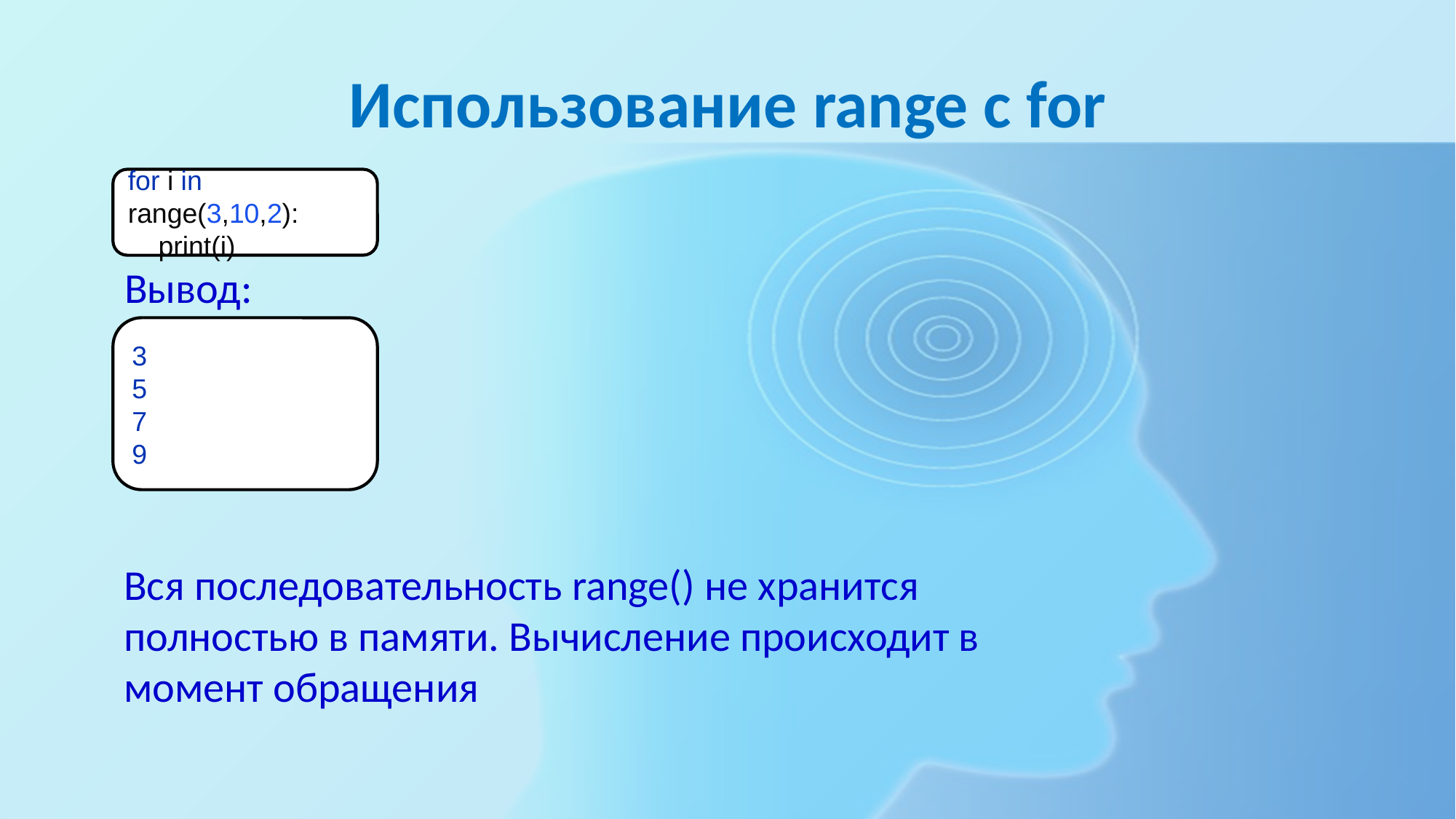

# Использование range c for
for i in range(3,10,2):
    print(i)
Вывод:
3
5
7
9
Вся последовательность range() не хранится полностью в памяти. Вычисление происходит в момент обращения